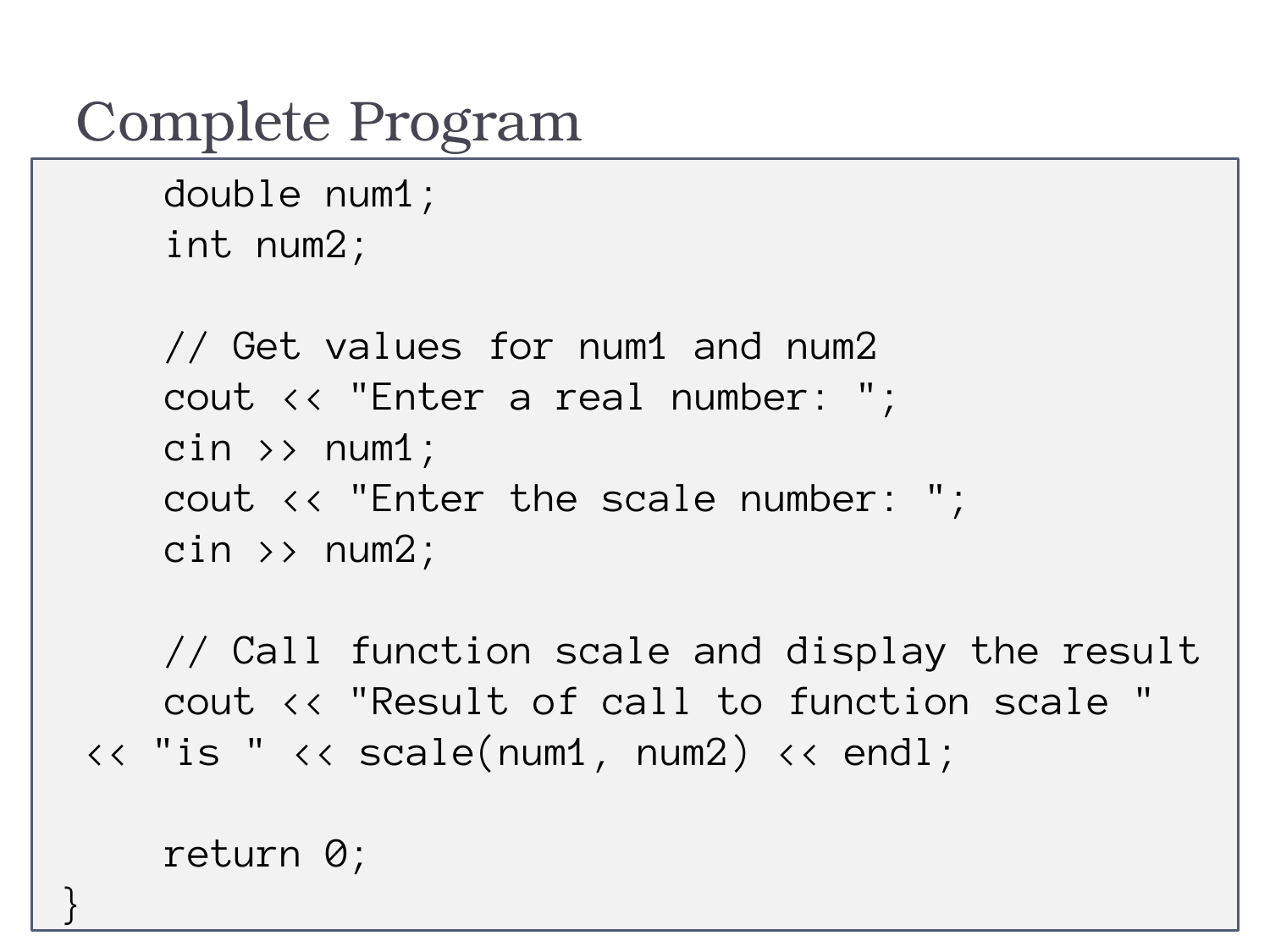

# Complete Program
	double num1;
	int num2;

	// Get values for num1 and num2
	cout << "Enter a real number: ";
	cin >> num1;
	cout << "Enter the scale number: ";
	cin >> num2;

	// Call function scale and display the result
	cout << "Result of call to function scale " 	     << "is " << scale(num1, num2) << endl;

	return 0;
 }
31